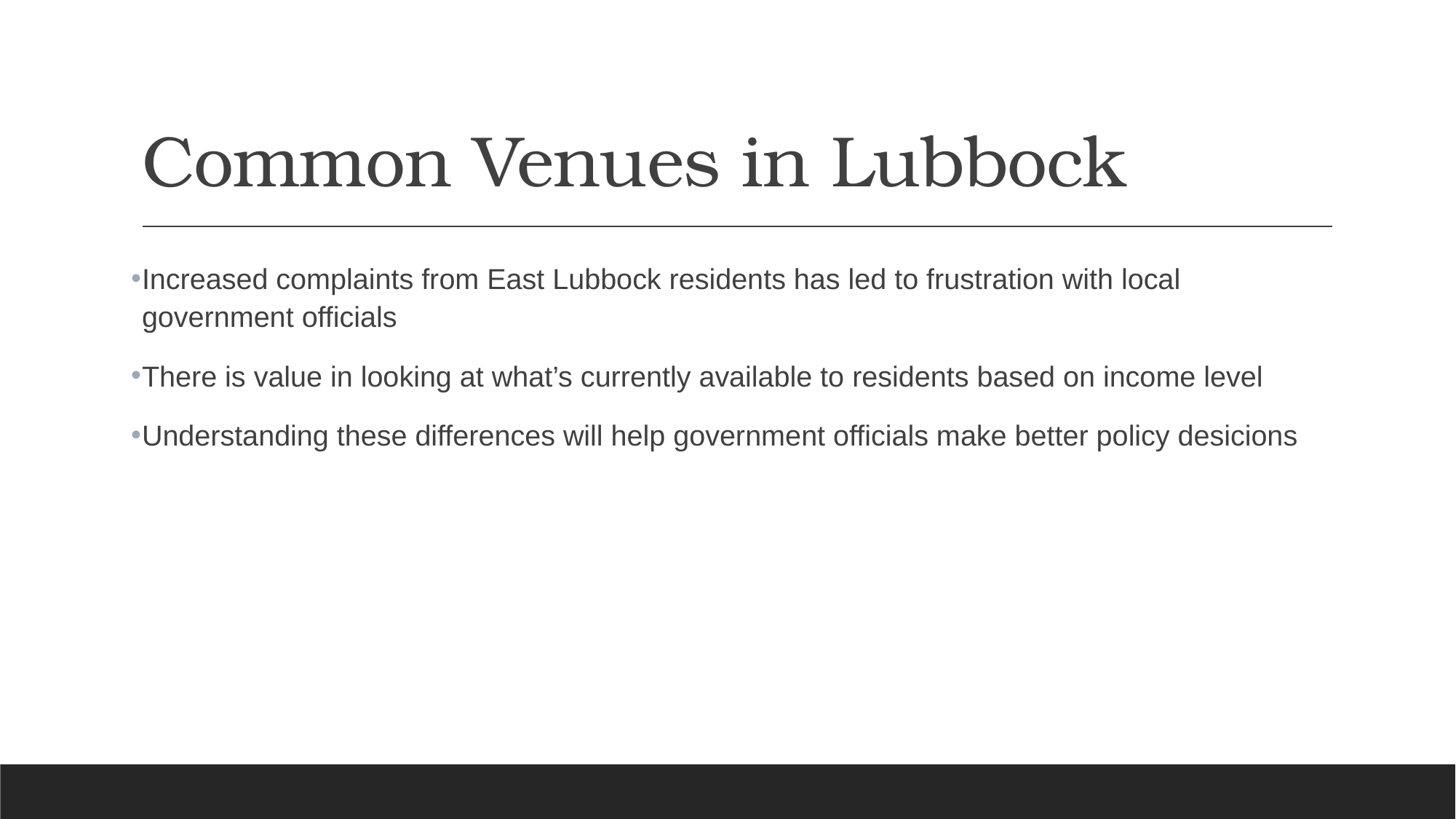

# Common Venues in Lubbock
Increased complaints from East Lubbock residents has led to frustration with local government officials
There is value in looking at what’s currently available to residents based on income level
Understanding these differences will help government officials make better policy desicions